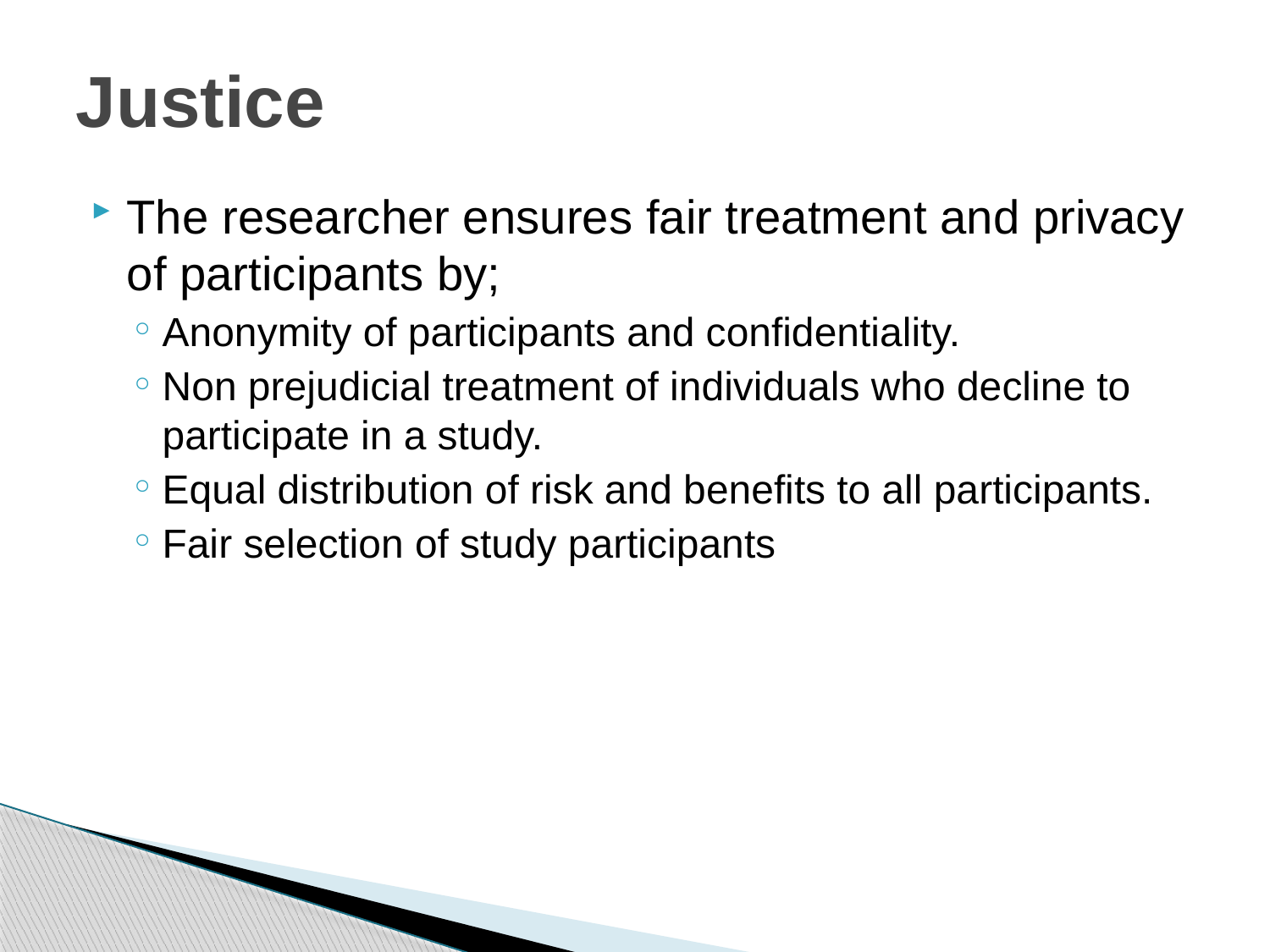

# Justice
The researcher ensures fair treatment and privacy of participants by;
Anonymity of participants and confidentiality.
Non prejudicial treatment of individuals who decline to participate in a study.
Equal distribution of risk and benefits to all participants.
Fair selection of study participants